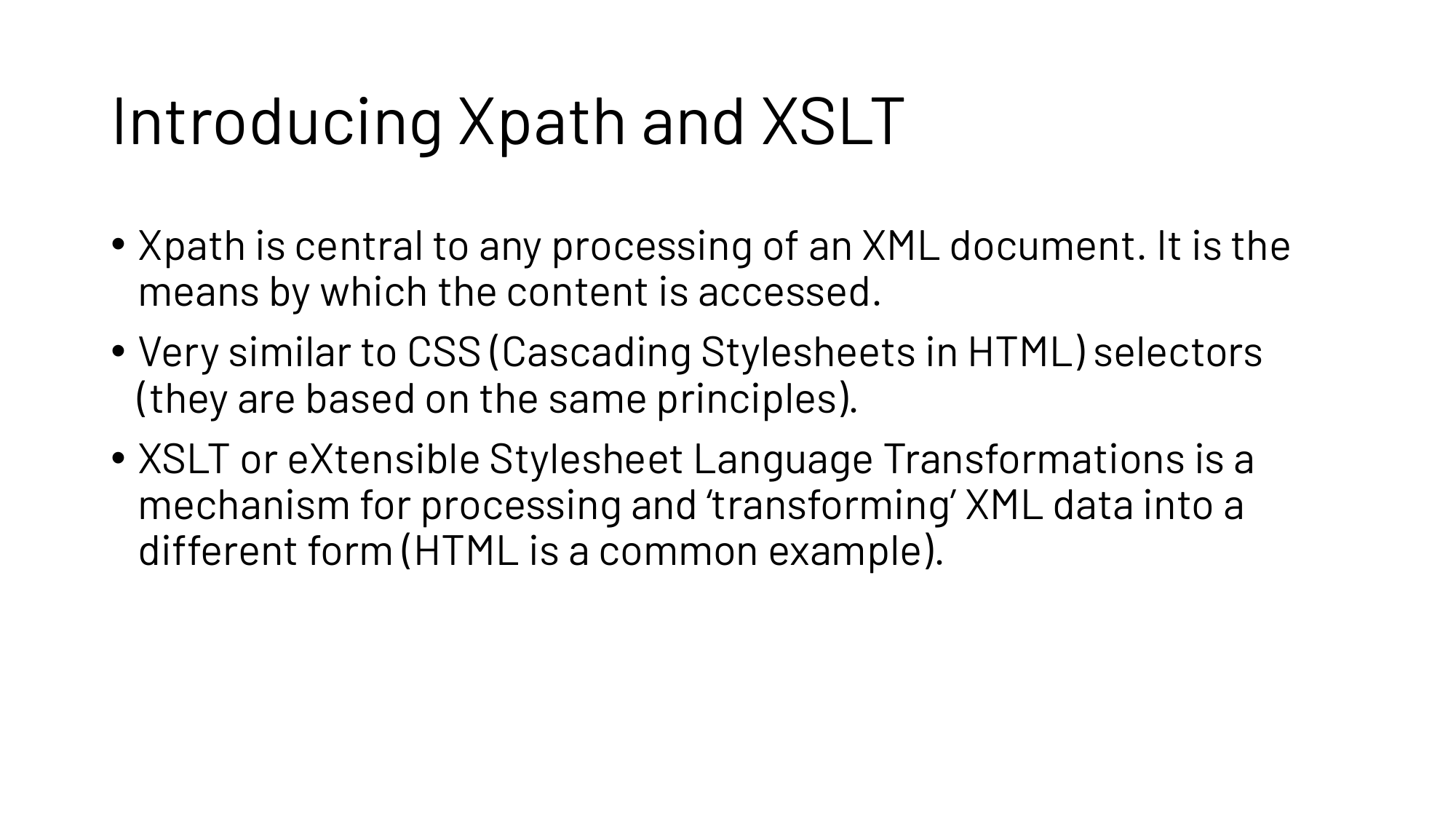

# Introducing Xpath and XSLT
Xpath is central to any processing of an XML document. It is the means by which the content is accessed.
Very similar to CSS (Cascading Stylesheets in HTML) selectors (they are based on the same principles).
XSLT or eXtensible Stylesheet Language Transformations is a mechanism for processing and ‘transforming’ XML data into a different form (HTML is a common example).